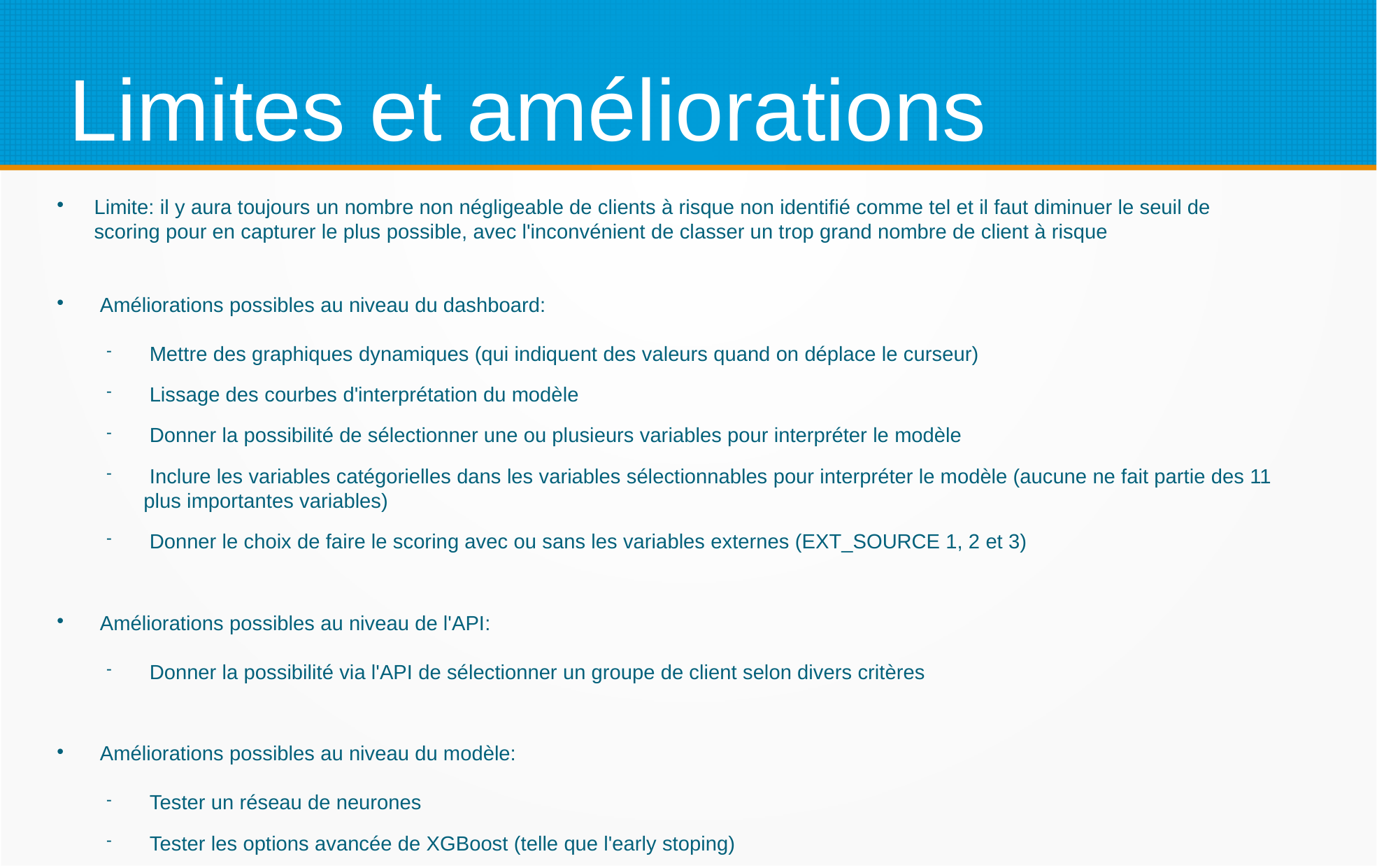

Limites et améliorations

Limite: il y aura toujours un nombre non négligeable de clients à risque non identifié comme tel et il faut diminuer le seuil de scoring pour en capturer le plus possible, avec l'inconvénient de classer un trop grand nombre de client à risque

 Améliorations possibles au niveau du dashboard:

 Mettre des graphiques dynamiques (qui indiquent des valeurs quand on déplace le curseur)
 Lissage des courbes d'interprétation du modèle
 Donner la possibilité de sélectionner une ou plusieurs variables pour interpréter le modèle
 Inclure les variables catégorielles dans les variables sélectionnables pour interpréter le modèle (aucune ne fait partie des 11 plus importantes variables)
 Donner le choix de faire le scoring avec ou sans les variables externes (EXT_SOURCE 1, 2 et 3)

 Améliorations possibles au niveau de l'API:

 Donner la possibilité via l'API de sélectionner un groupe de client selon divers critères

 Améliorations possibles au niveau du modèle:

 Tester un réseau de neurones
 Tester les options avancée de XGBoost (telle que l'early stoping)